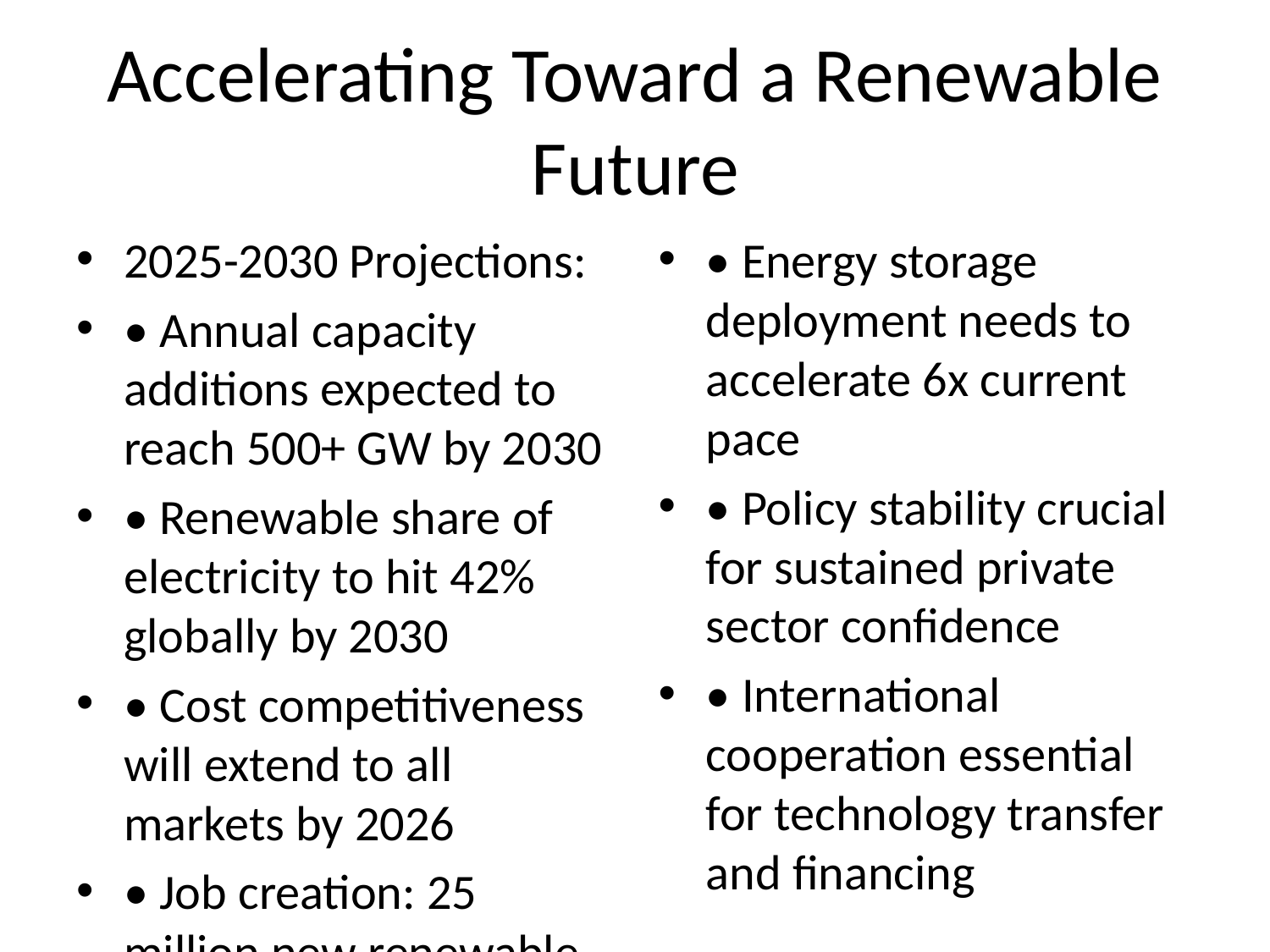

# Accelerating Toward a Renewable Future
2025-2030 Projections:
• Annual capacity additions expected to reach 500+ GW by 2030
• Renewable share of electricity to hit 42% globally by 2030
• Cost competitiveness will extend to all markets by 2026
• Job creation: 25 million new renewable energy jobs by 2030

Key Success Factors:
• Grid infrastructure investments must triple to support renewable integration
• Energy storage deployment needs to accelerate 6x current pace
• Policy stability crucial for sustained private sector confidence
• International cooperation essential for technology transfer and financing

Strategic Implications:
• Energy security increasingly tied to renewable capacity
• Industrial competitiveness depends on access to clean electricity
• Climate goals within reach with continued acceleration